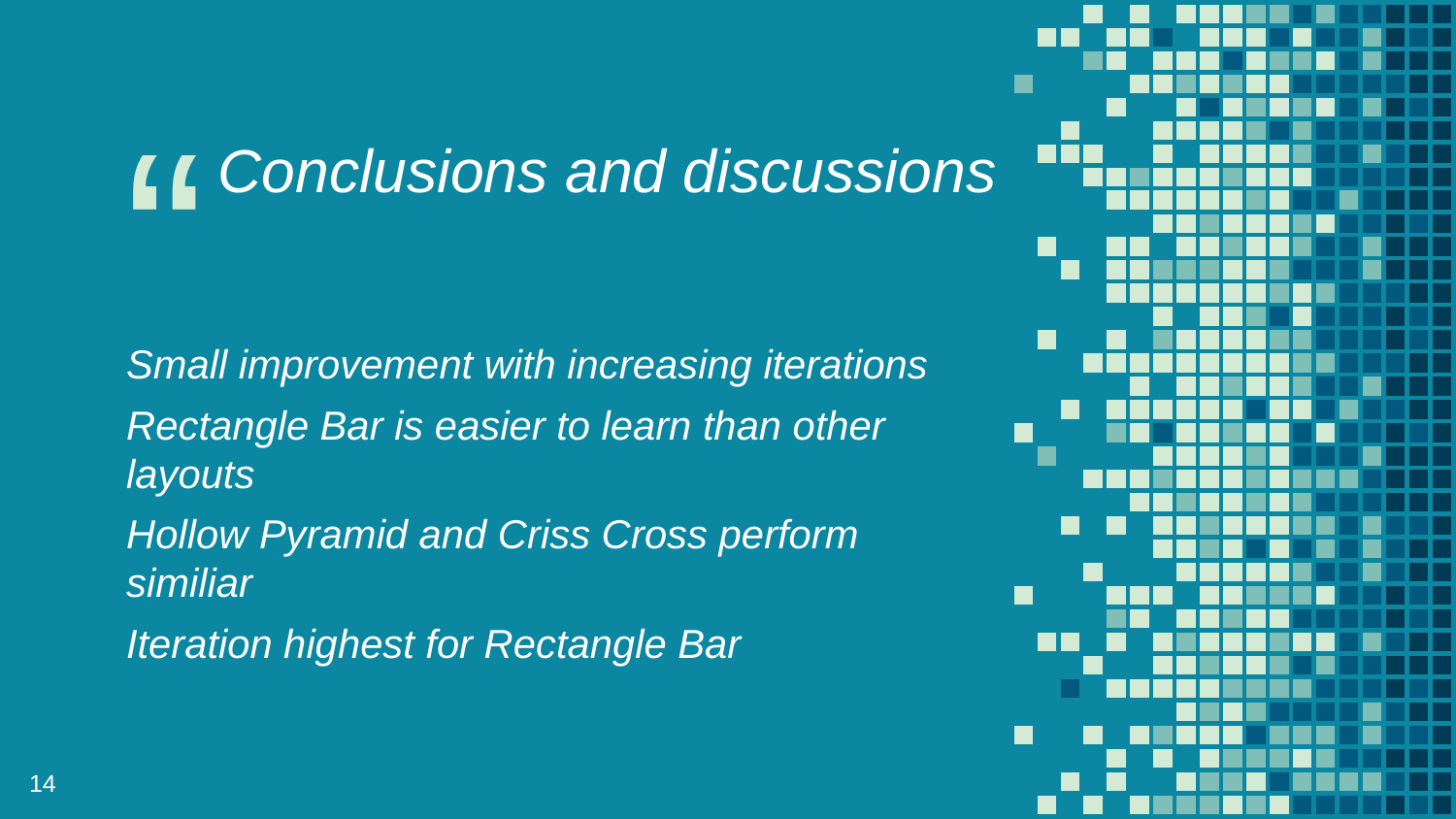

Conclusions and discussions
Small improvement with increasing iterations
Rectangle Bar is easier to learn than other layouts
Hollow Pyramid and Criss Cross perform similiar
Iteration highest for Rectangle Bar

14